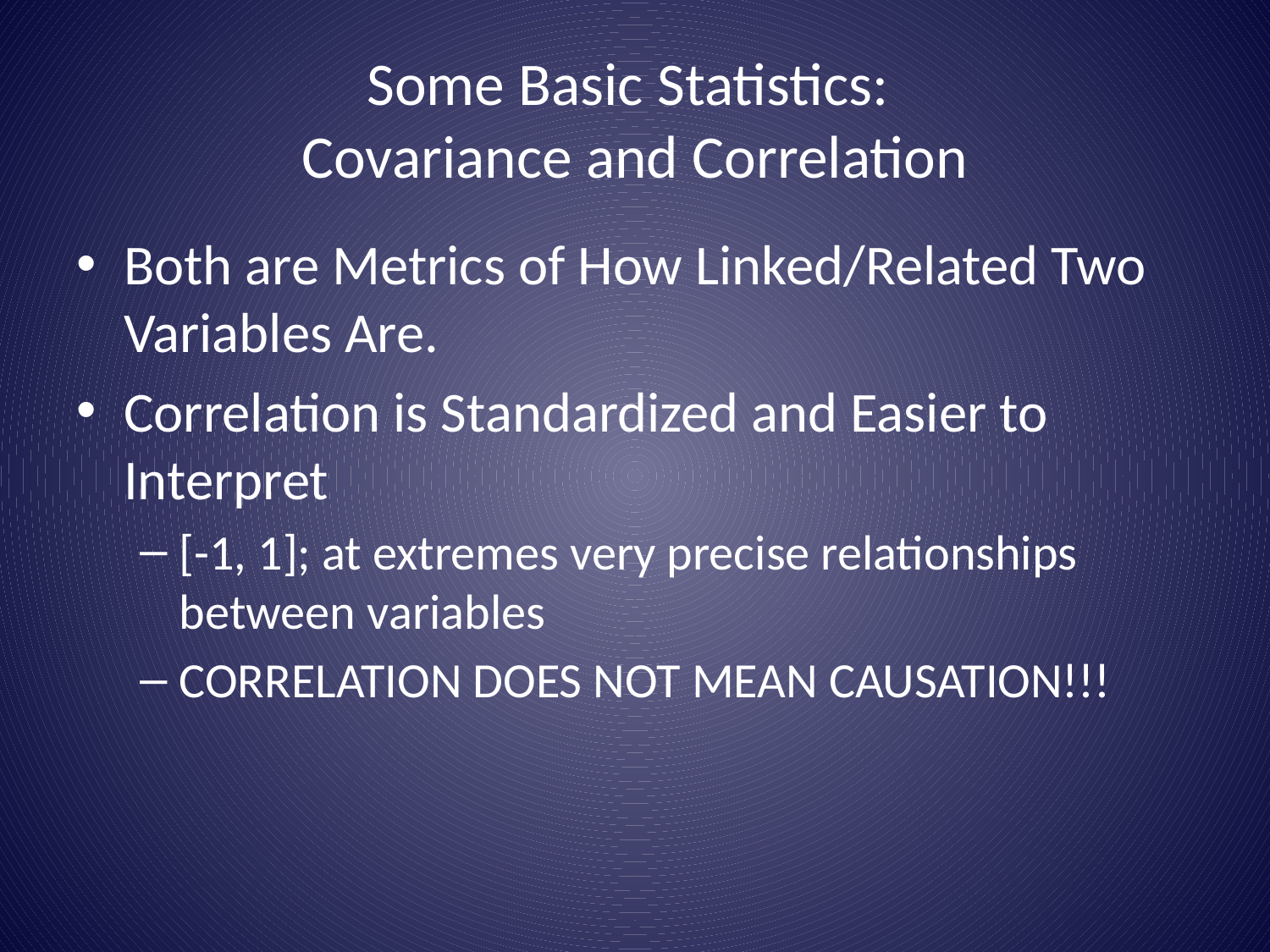

# Some Basic Statistics: Covariance and Correlation
Both are Metrics of How Linked/Related Two Variables Are.
Correlation is Standardized and Easier to Interpret
[-1, 1]; at extremes very precise relationships between variables
CORRELATION DOES NOT MEAN CAUSATION!!!